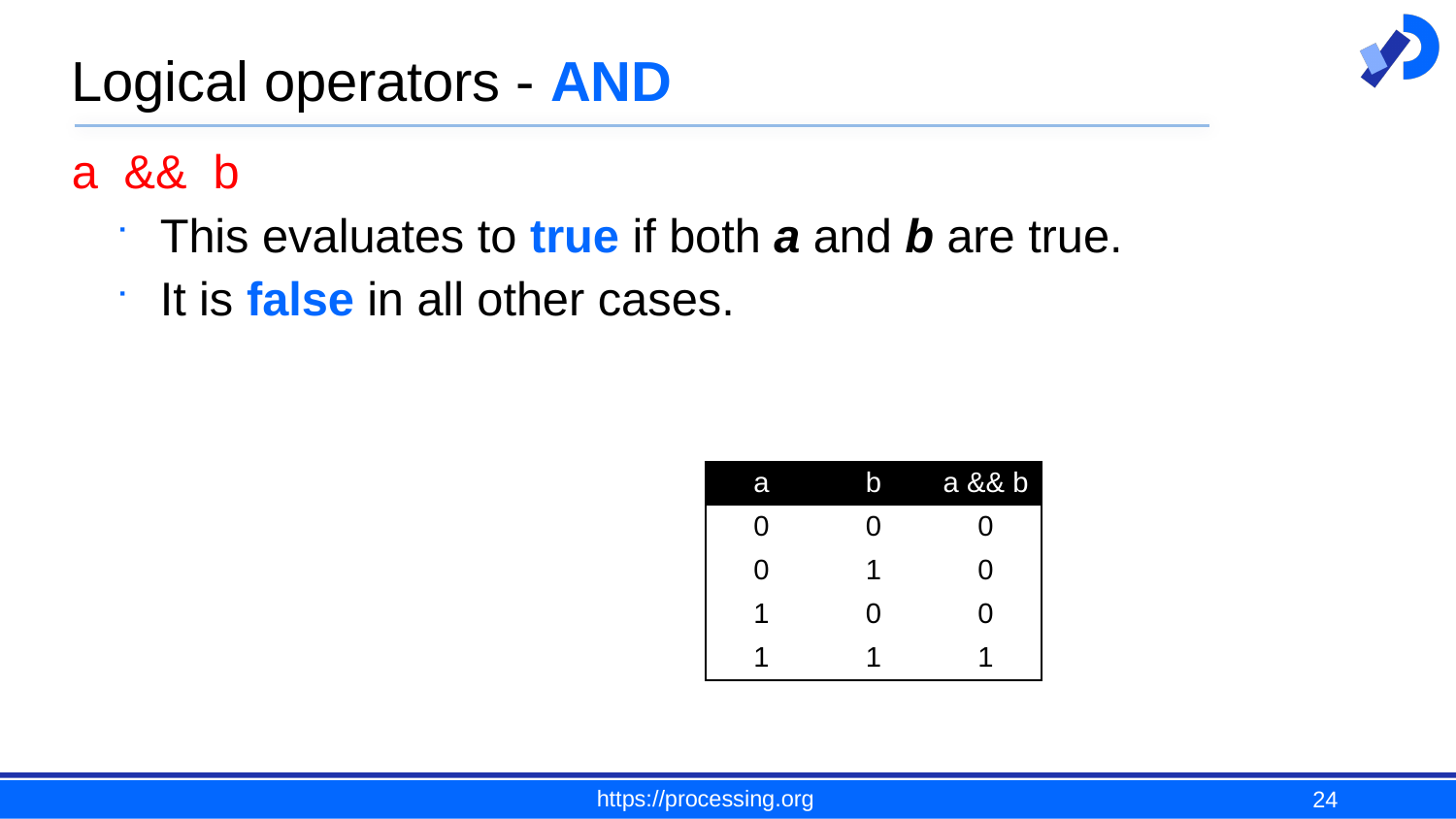

# Logical operators - AND
a  &&  b
This evaluates to true if both a and b are true.
It is false in all other cases.

| a | b | a && b |
| --- | --- | --- |
| 0 | 0 | 0 |
| 0 | 1 | 0 |
| 1 | 0 | 0 |
| 1 | 1 | 1 |
24
https://processing.org